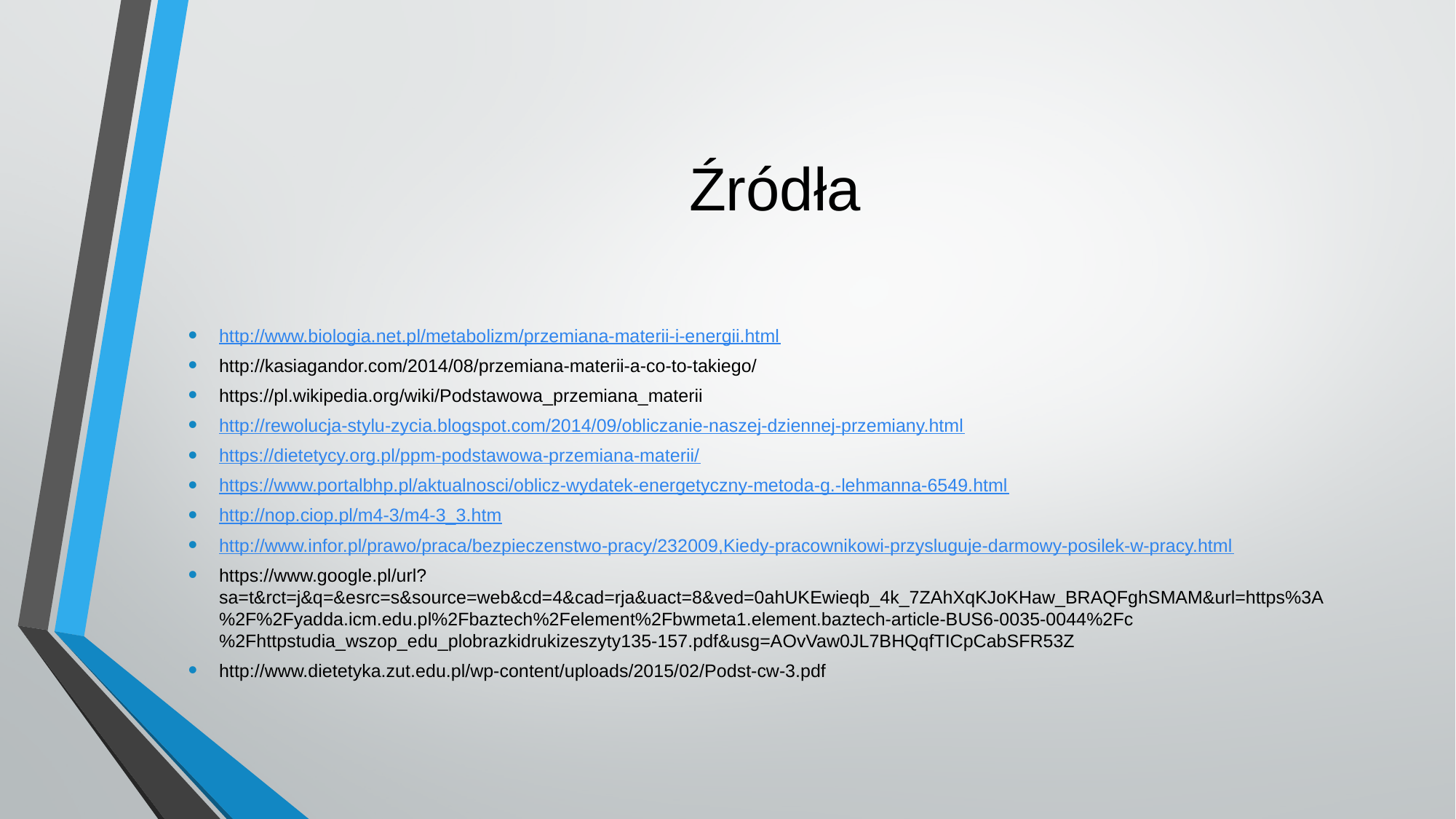

# Źródła
http://www.biologia.net.pl/metabolizm/przemiana-materii-i-energii.html
http://kasiagandor.com/2014/08/przemiana-materii-a-co-to-takiego/
https://pl.wikipedia.org/wiki/Podstawowa_przemiana_materii
http://rewolucja-stylu-zycia.blogspot.com/2014/09/obliczanie-naszej-dziennej-przemiany.html
https://dietetycy.org.pl/ppm-podstawowa-przemiana-materii/
https://www.portalbhp.pl/aktualnosci/oblicz-wydatek-energetyczny-metoda-g.-lehmanna-6549.html
http://nop.ciop.pl/m4-3/m4-3_3.htm
http://www.infor.pl/prawo/praca/bezpieczenstwo-pracy/232009,Kiedy-pracownikowi-przysluguje-darmowy-posilek-w-pracy.html
https://www.google.pl/url?sa=t&rct=j&q=&esrc=s&source=web&cd=4&cad=rja&uact=8&ved=0ahUKEwieqb_4k_7ZAhXqKJoKHaw_BRAQFghSMAM&url=https%3A%2F%2Fyadda.icm.edu.pl%2Fbaztech%2Felement%2Fbwmeta1.element.baztech-article-BUS6-0035-0044%2Fc%2Fhttpstudia_wszop_edu_plobrazkidrukizeszyty135-157.pdf&usg=AOvVaw0JL7BHQqfTICpCabSFR53Z
http://www.dietetyka.zut.edu.pl/wp-content/uploads/2015/02/Podst-cw-3.pdf